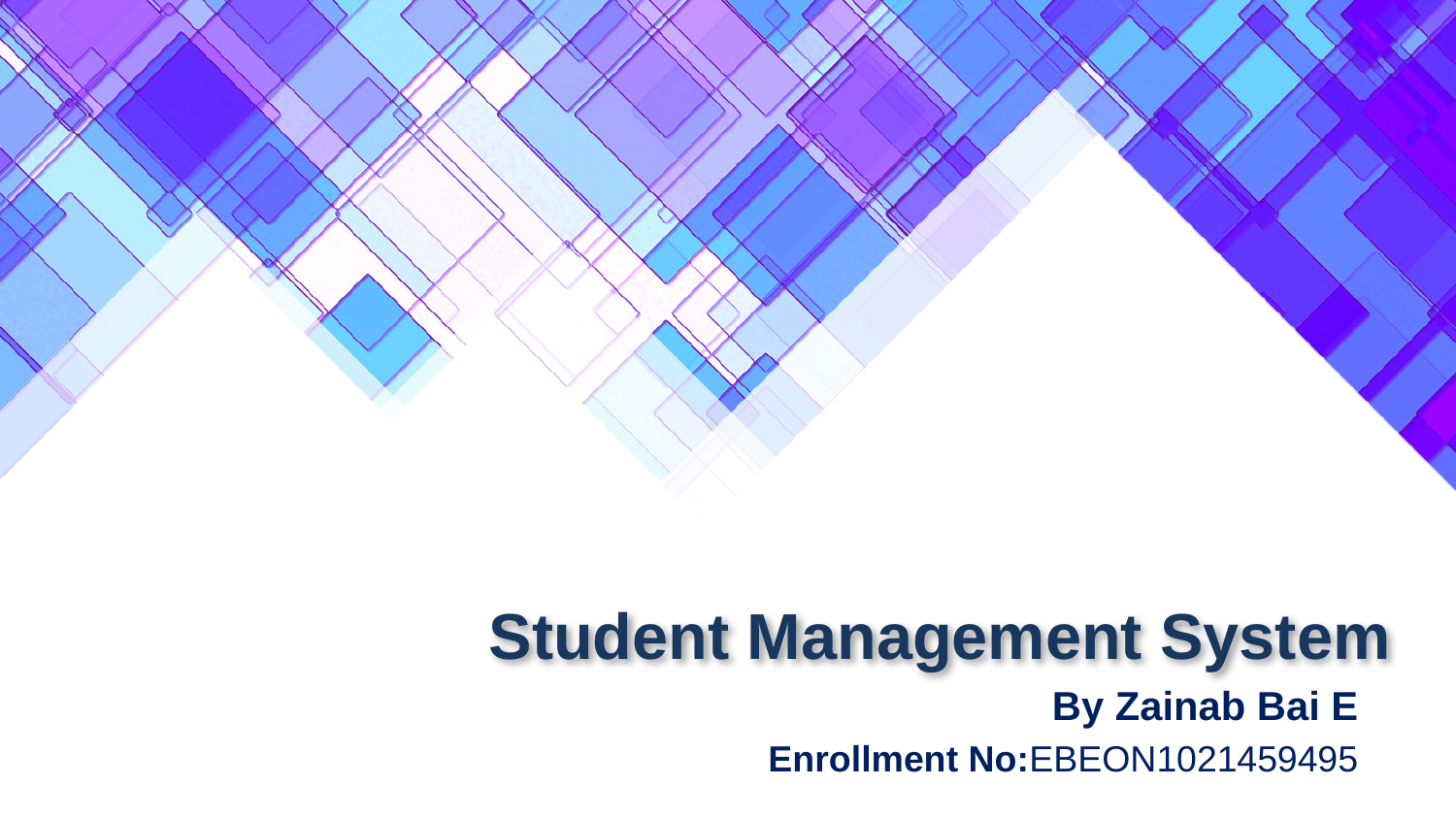

# Student Management System
By Zainab Bai E
Enrollment No:EBEON1021459495